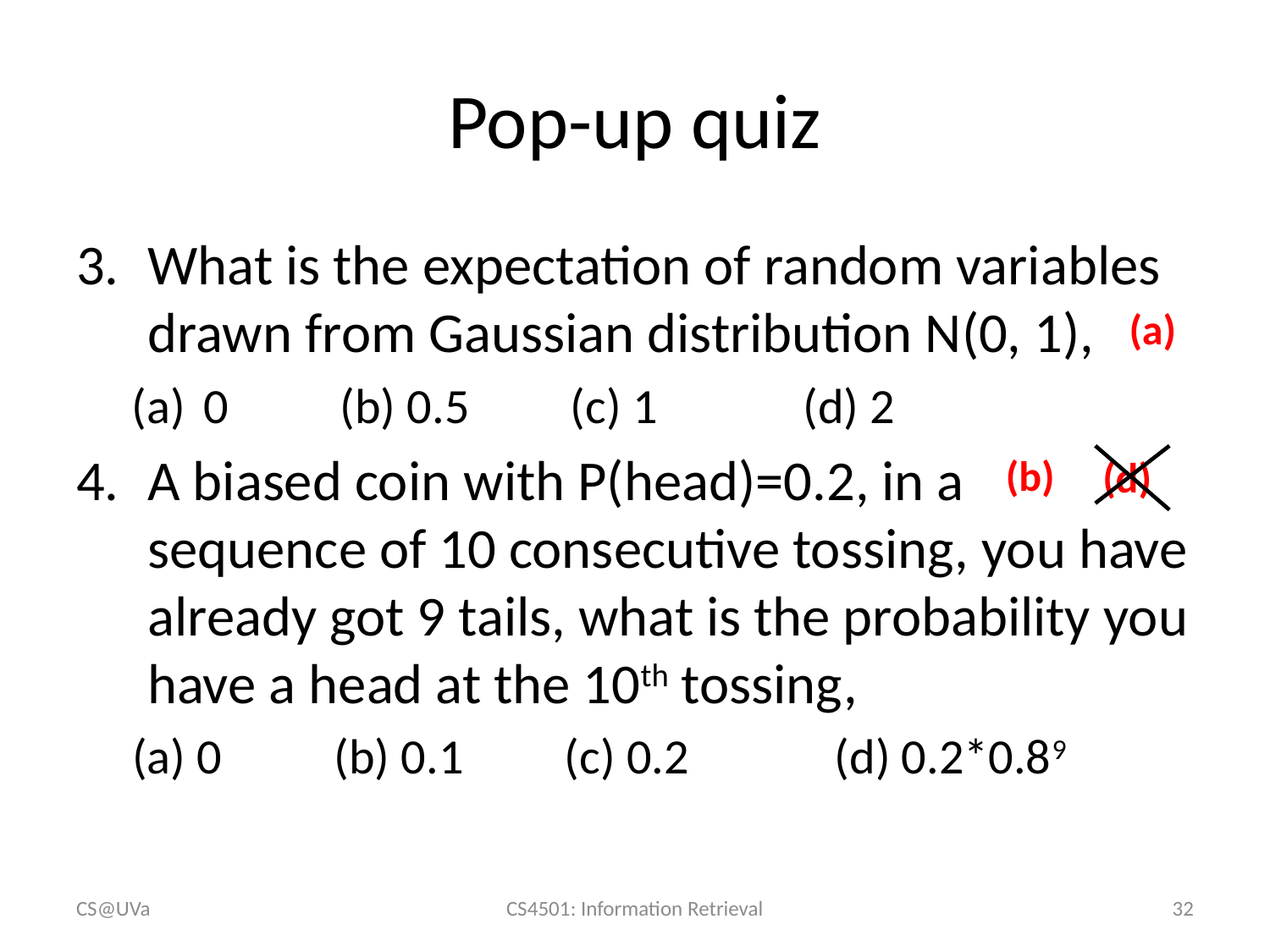

# Pop-up quiz
What is the expectation of random variables drawn from Gaussian distribution N(0, 1),
0          (b) 0.5         (c) 1             (d) 2
A biased coin with P(head)=0.2, in a sequence of 10 consecutive tossing, you have already got 9 tails, what is the probability you have a head at the 10th tossing,
     (a) 0          (b) 0.1         (c) 0.2             (d) 0.2*0.89

(a)
(b)
(d)
CS@UVa
CS4501: Information Retrieval
32